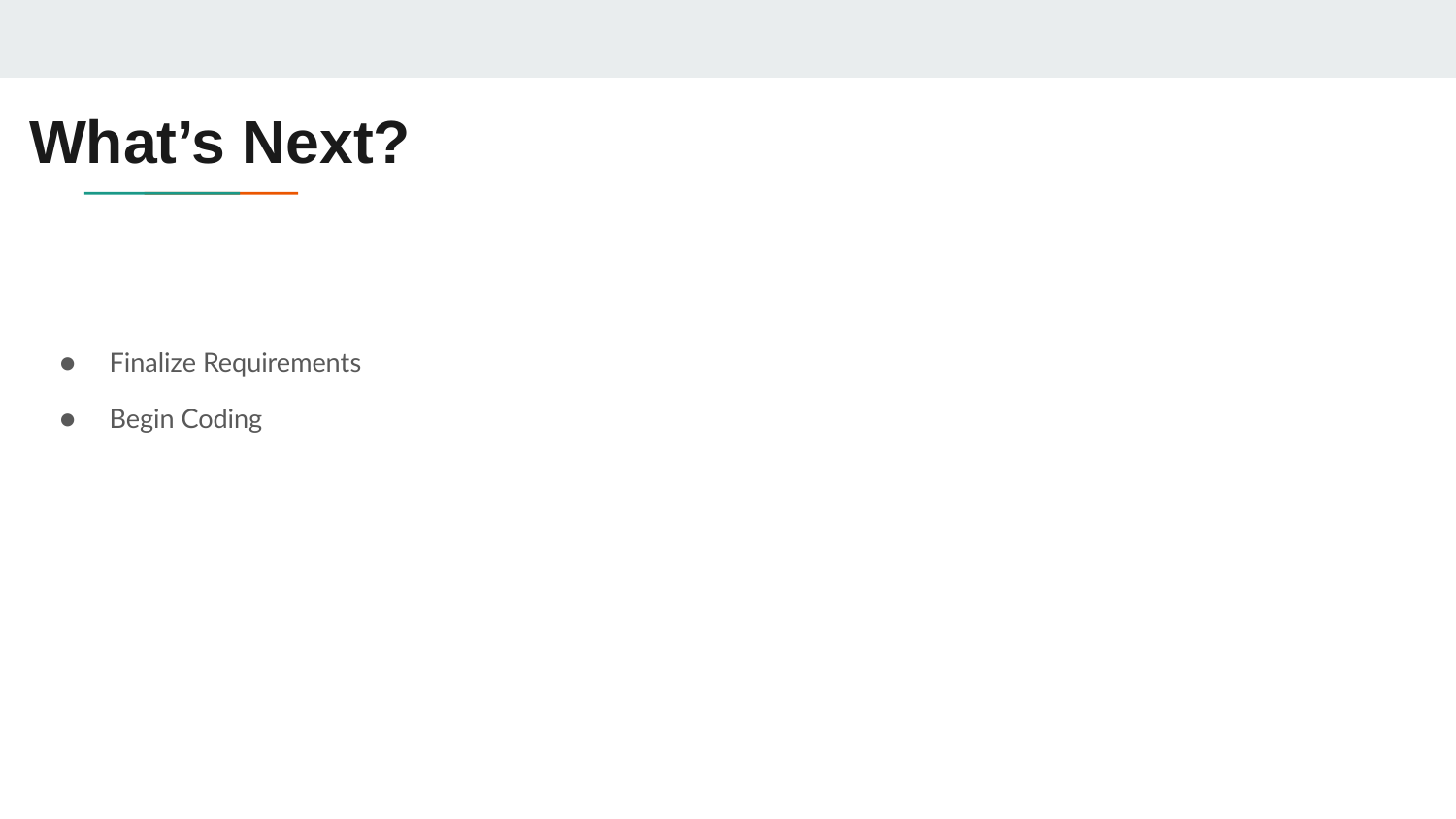

# What’s Next?

Finalize Requirements
Begin Coding